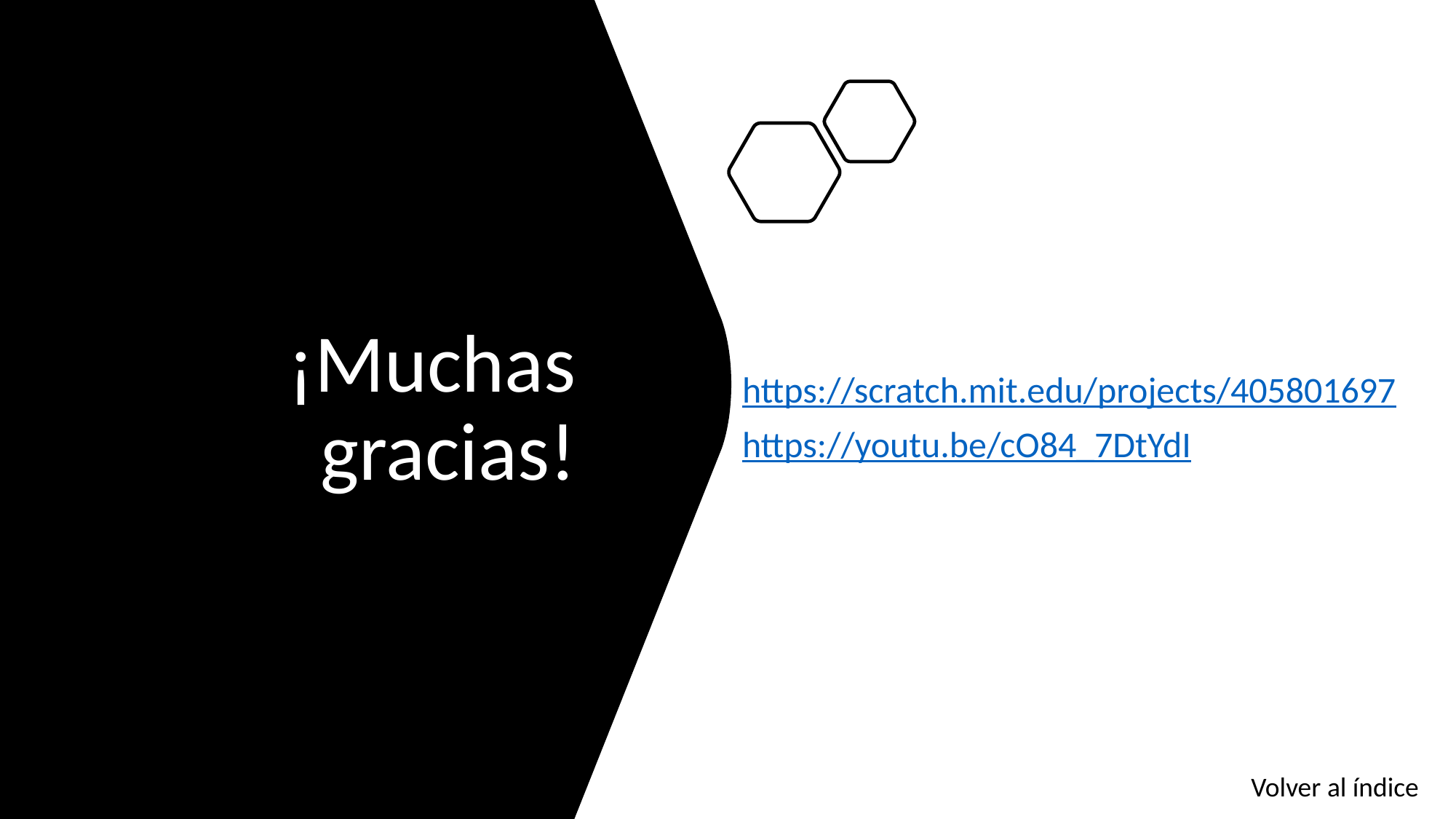

# ¡Muchas gracias!
https://scratch.mit.edu/projects/405801697
https://youtu.be/cO84_7DtYdI

Volver al índice